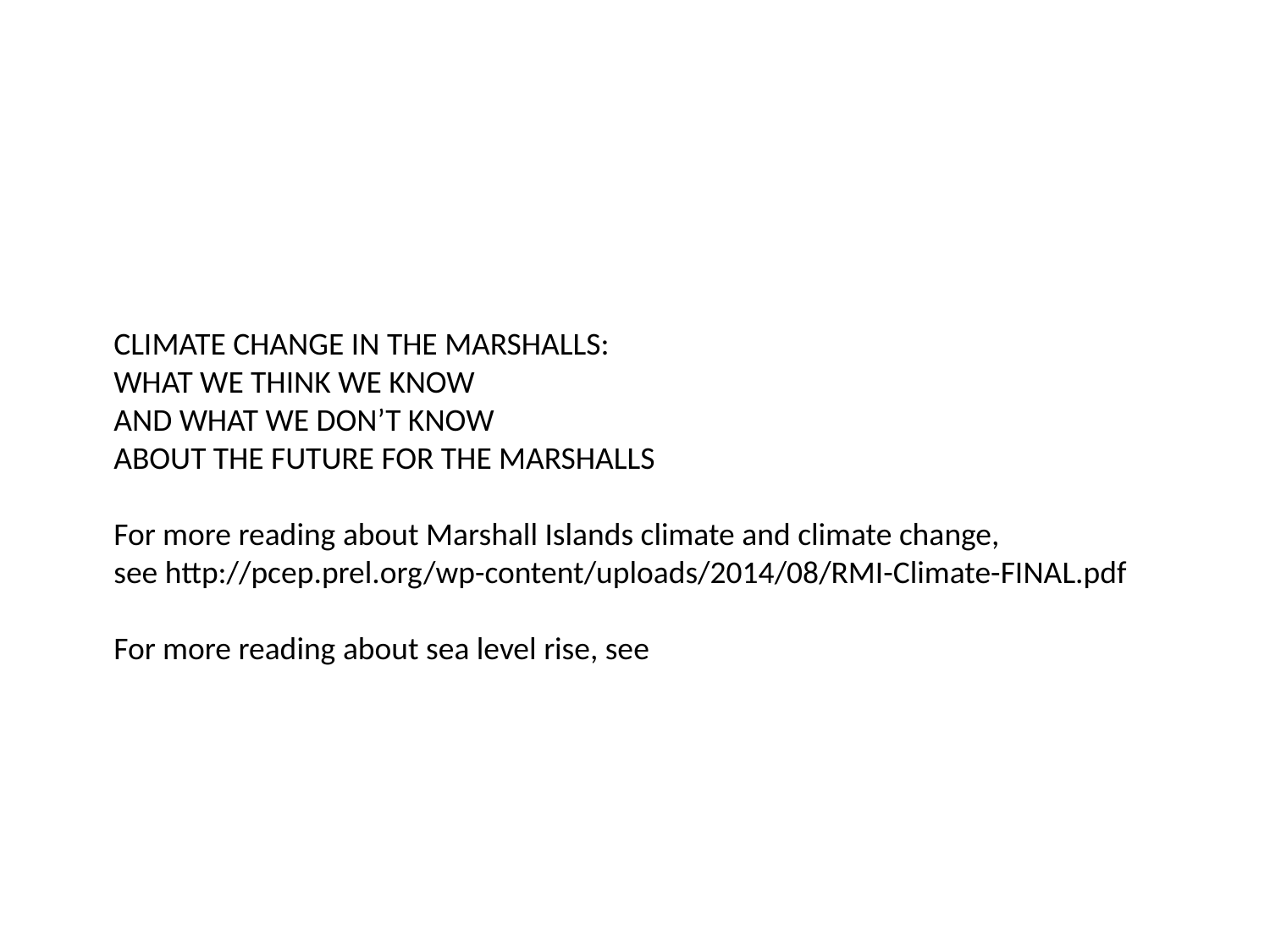

CLIMATE CHANGE IN THE MARSHALLS:
WHAT WE THINK WE KNOW
AND WHAT WE DON’T KNOW
ABOUT THE FUTURE FOR THE MARSHALLS

For more reading about Marshall Islands climate and climate change,
see http://pcep.prel.org/wp-content/uploads/2014/08/RMI-Climate-FINAL.pdf

For more reading about sea level rise, see